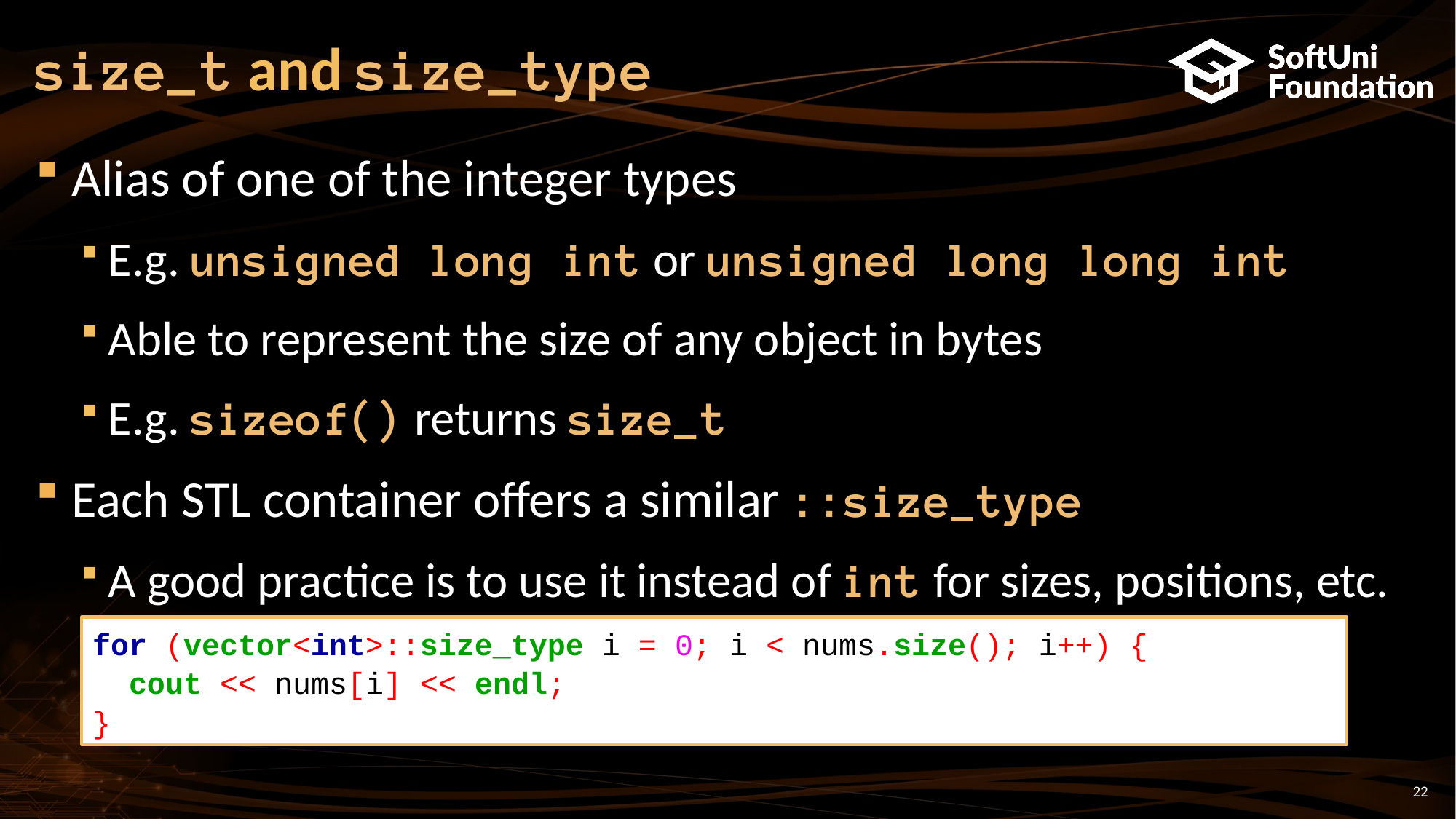

size_t and size_type
Alias of one of the integer types
E.g. unsigned long int or unsigned long long int
Able to represent the size of any object in bytes
E.g. sizeof() returns size_t
Each STL container offers a similar ::size_type
A good practice is to use it instead of int for sizes, positions, etc.

for (vector<int>::size_type i = 0; i < nums.size(); i++) {
  cout << nums[i] << endl;
}
22